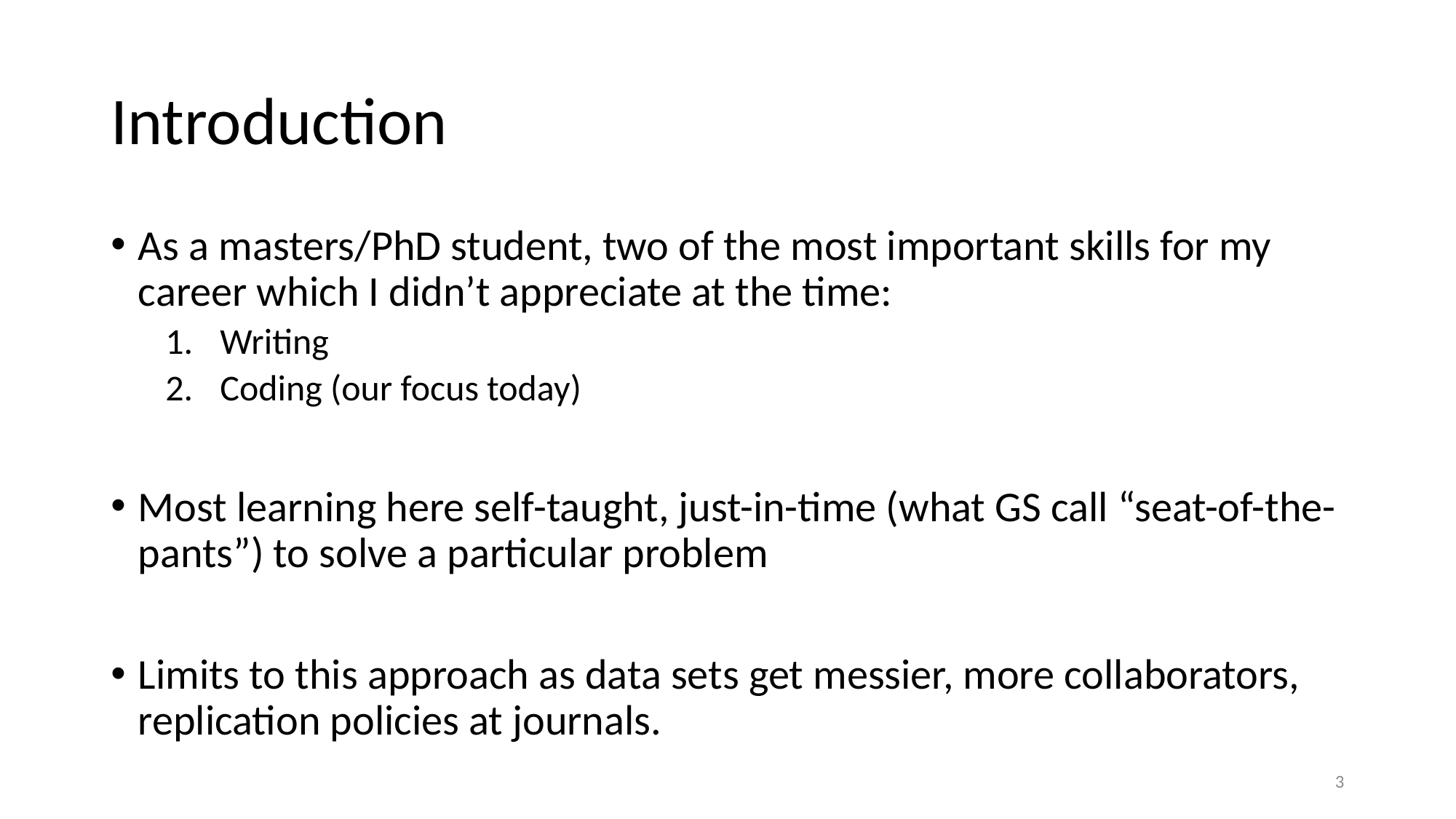

# Introduction
As a masters/PhD student, two of the most important skills for my career which I didn’t appreciate at the time:
Writing
Coding (our focus today)

Most learning here self-taught, just-in-time (what GS call “seat-of-the-pants”) to solve a particular problem

Limits to this approach as data sets get messier, more collaborators, replication policies at journals.

3